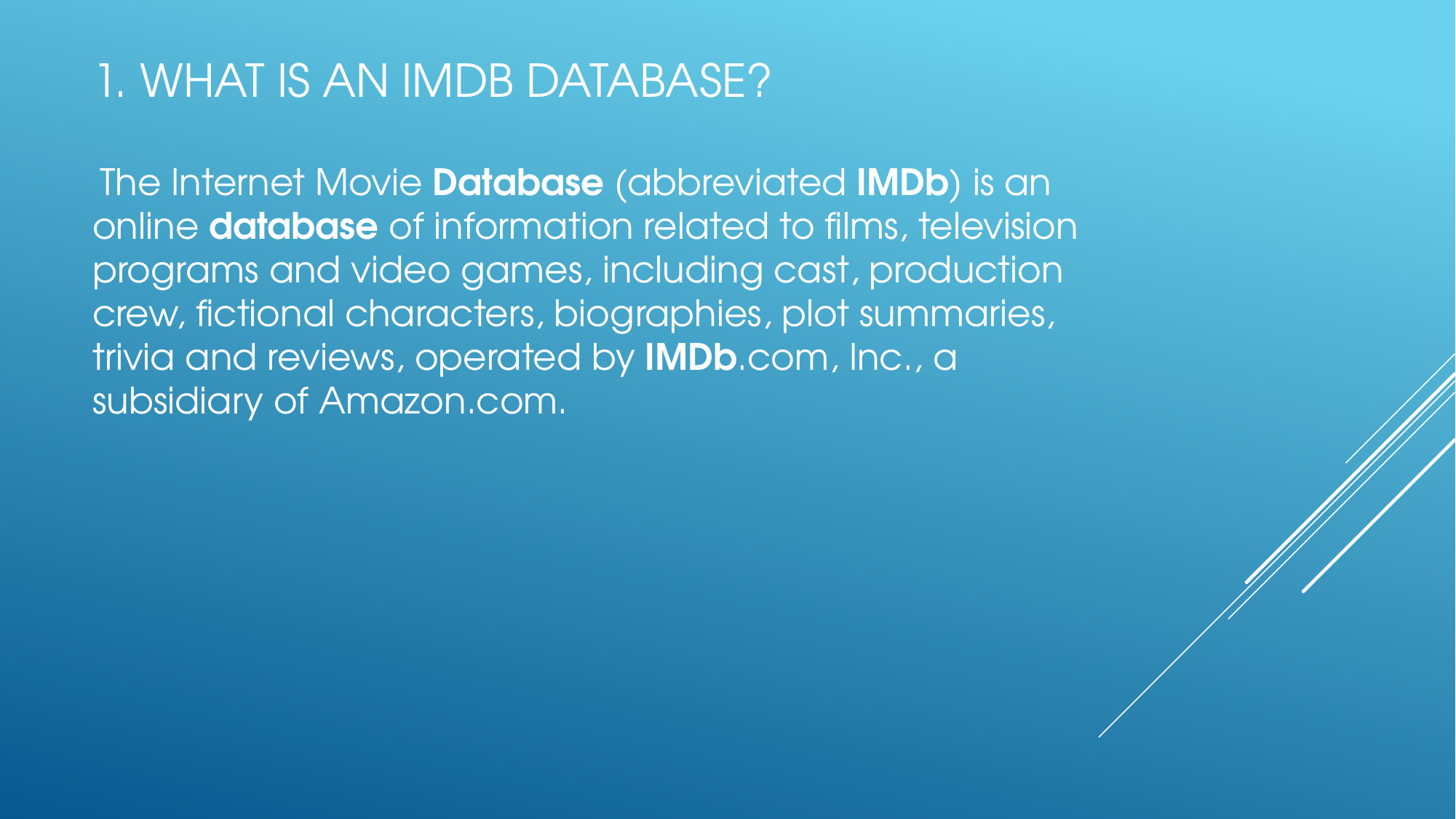

# 1. What IS AN IMDB DATABASE?
 The Internet Movie Database (abbreviated IMDb) is an online database of information related to films, television programs and video games, including cast, production crew, fictional characters, biographies, plot summaries, trivia and reviews, operated by IMDb.com, Inc., a subsidiary of Amazon.com.